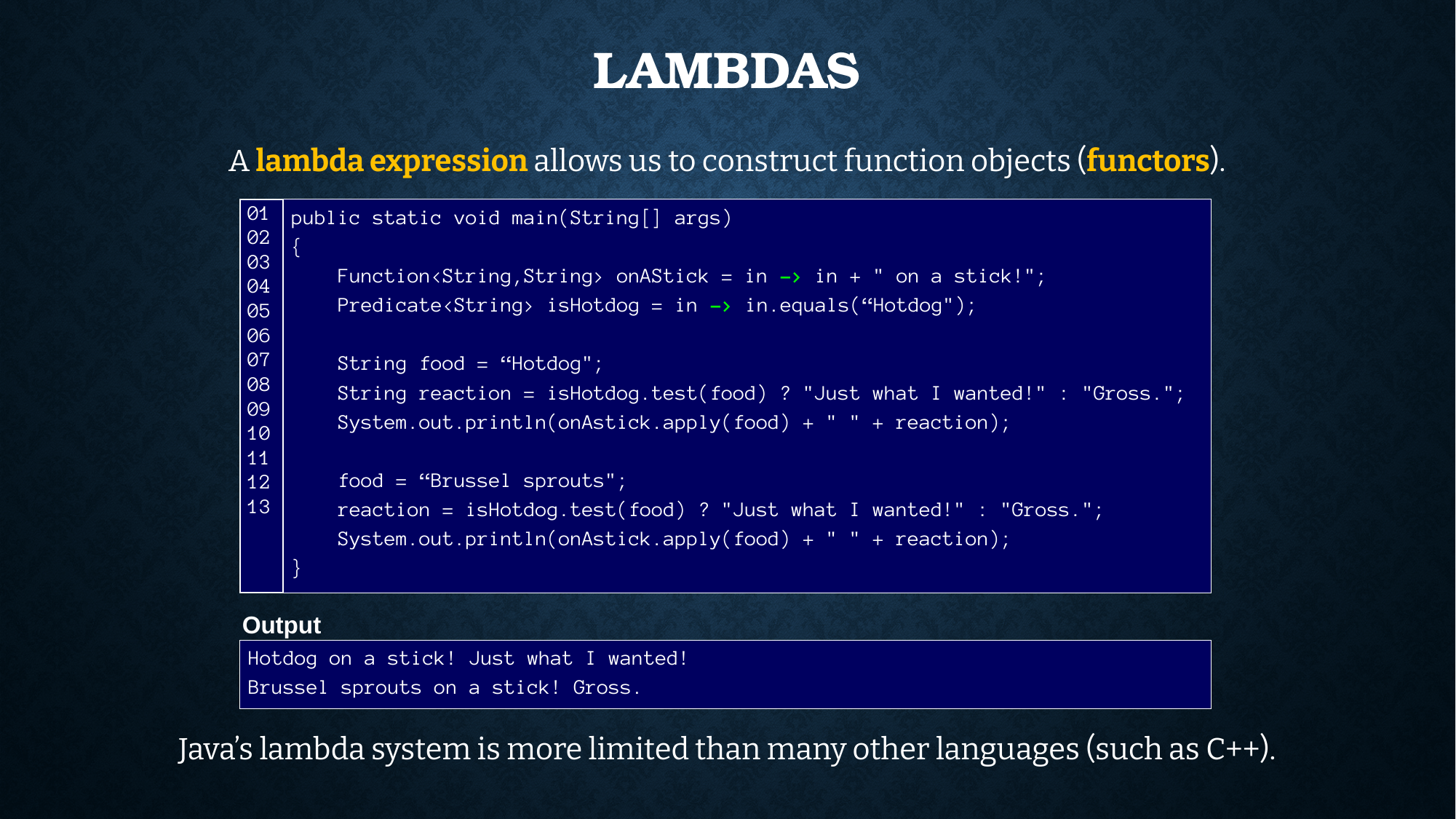

# Lambdas
A lambda expression allows us to construct function objects (functors).
| 01 02 03 04 05 06 07 08 09 10 11 12 13 |
| --- |
public static void main(String[] args)
{
    Function<String,String> onAStick = in -> in + " on a stick!";
    Predicate<String> isHotdog = in -> in.equals(“Hotdog");

    String food = “Hotdog";
    String reaction = isHotdog.test(food) ? "Just what I wanted!" : "Gross.";
    System.out.println(onAstick.apply(food) + " " + reaction);

    food = “Brussel sprouts";
    reaction = isHotdog.test(food) ? "Just what I wanted!" : "Gross.";
    System.out.println(onAstick.apply(food) + " " + reaction);
}
Output
Hotdog on a stick! Just what I wanted!
Brussel sprouts on a stick! Gross.
Java’s lambda system is more limited than many other languages (such as C++).